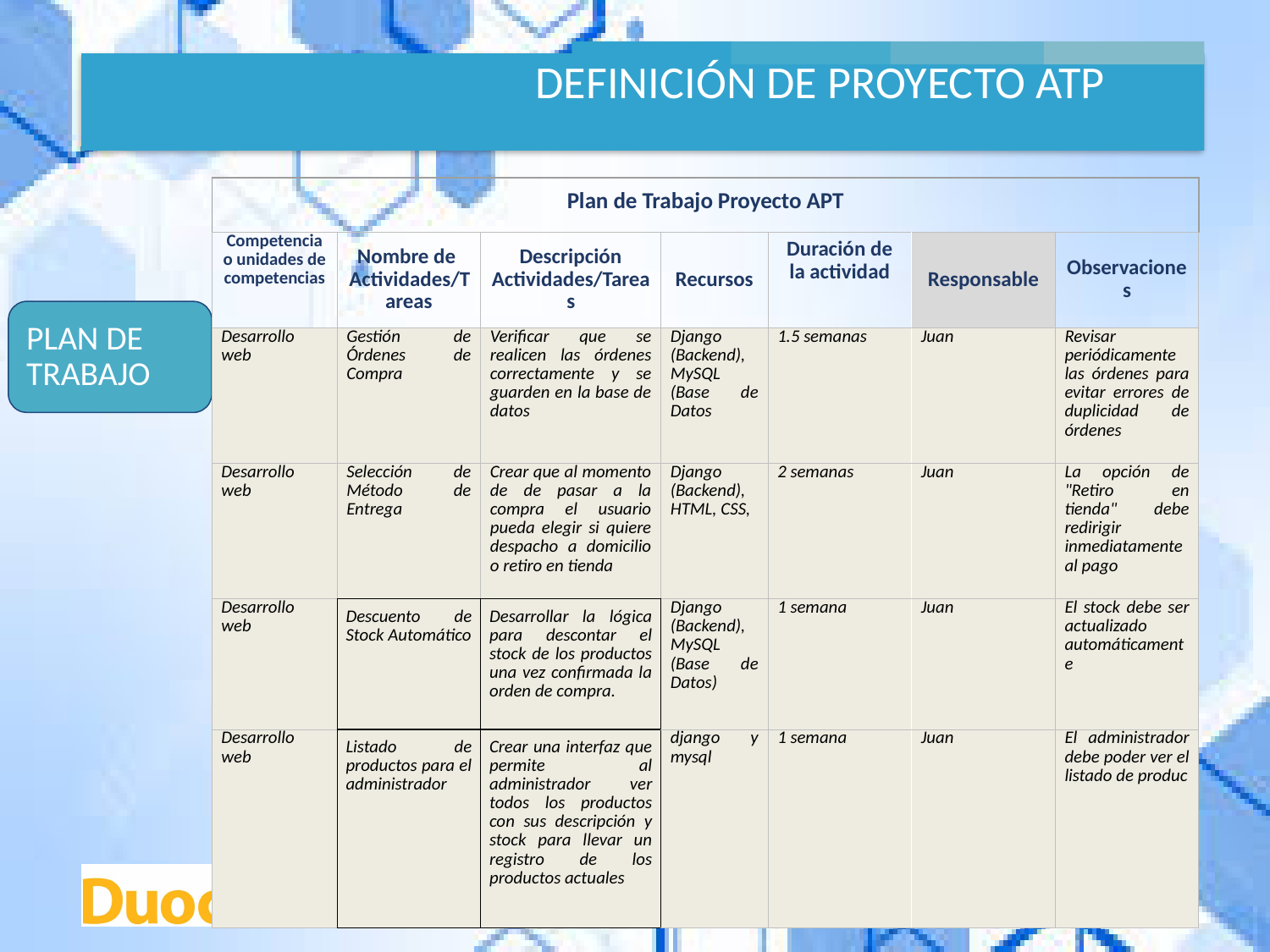

DEFINICIÓN DE PROYECTO ATP

| Plan de Trabajo Proyecto APT |  |  |  |  |  |  |
| --- | --- | --- | --- | --- | --- | --- |
| Competencia o unidades de competencias | Nombre de Actividades/Tareas | Descripción Actividades/Tareas | Recursos | Duración de la actividad | Responsable | Observaciones |
| Desarrollo web | Gestión de Órdenes de Compra | Verificar que se realicen las órdenes correctamente y se guarden en la base de datos | Django (Backend), MySQL (Base de Datos | 1.5 semanas | Juan | Revisar periódicamente las órdenes para evitar errores de duplicidad de órdenes |
| Desarrollo web | Selección de Método de Entrega | Crear que al momento de de pasar a la compra el usuario pueda elegir si quiere despacho a domicilio o retiro en tienda | Django (Backend), HTML, CSS, | 2 semanas | Juan | La opción de "Retiro en tienda" debe redirigir inmediatamente al pago |
| Desarrollo web | Descuento de Stock Automático | Desarrollar la lógica para descontar el stock de los productos una vez confirmada la orden de compra. | Django (Backend), MySQL (Base de Datos) | 1 semana | Juan | El stock debe ser actualizado automáticamente |
| Desarrollo web | Listado de productos para el administrador | Crear una interfaz que permite al administrador ver todos los productos con sus descripción y stock para llevar un registro de los productos actuales | django y mysql | 1 semana | Juan | El administrador debe poder ver el listado de produc |
PLAN DE TRABAJO